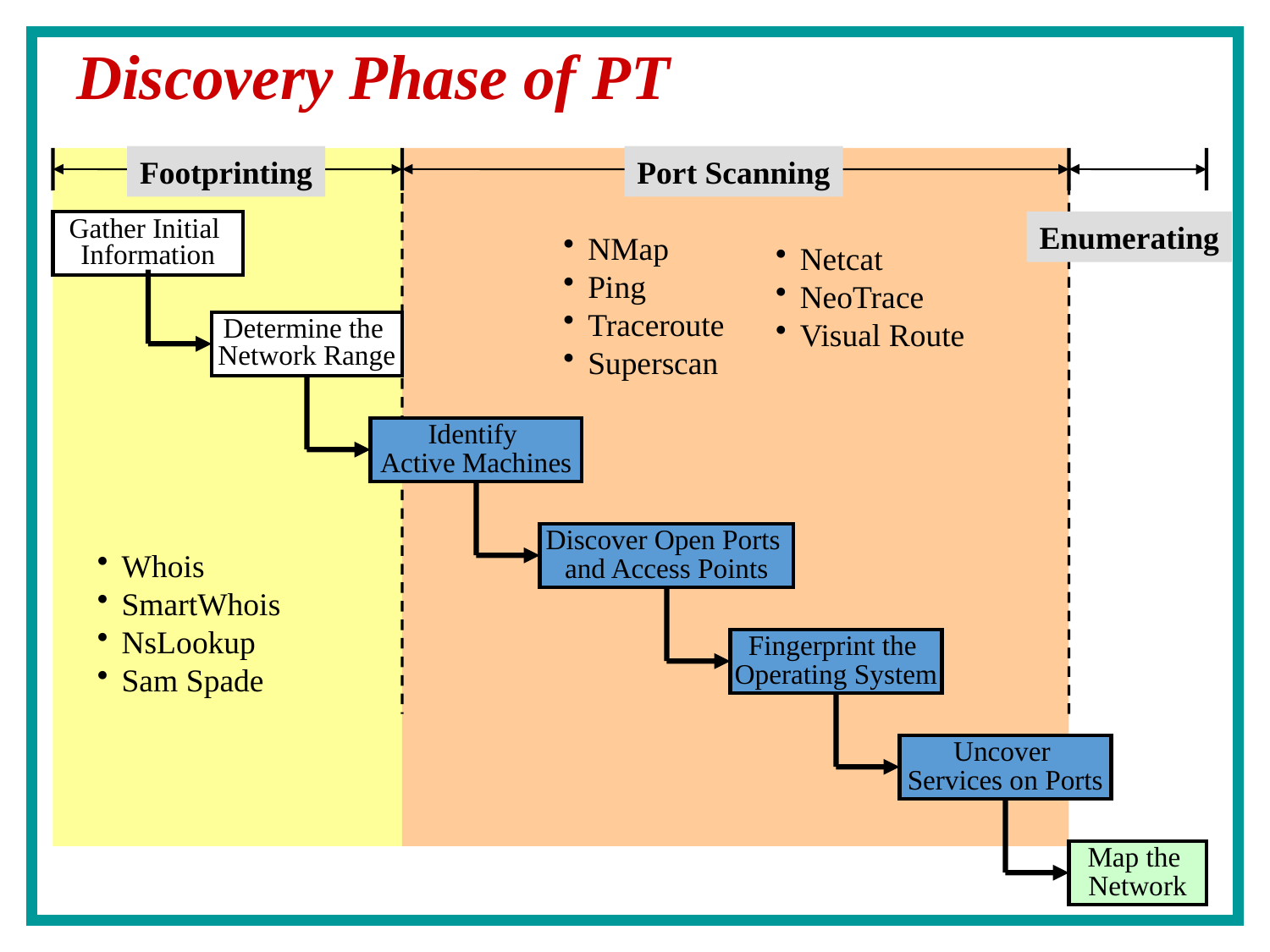

# Discovery Phase of PT
Footprinting
Port Scanning

Gather Initial
Information
Enumerating
NMap
Ping
Traceroute
Superscan
Netcat
NeoTrace
Visual Route

Determine the
Network Range

Identify
Active Machines

Discover Open Ports
and Access Points
Whois
SmartWhois
NsLookup
Sam Spade

Fingerprint the
Operating System

Uncover
Services on Ports

Map the
Network